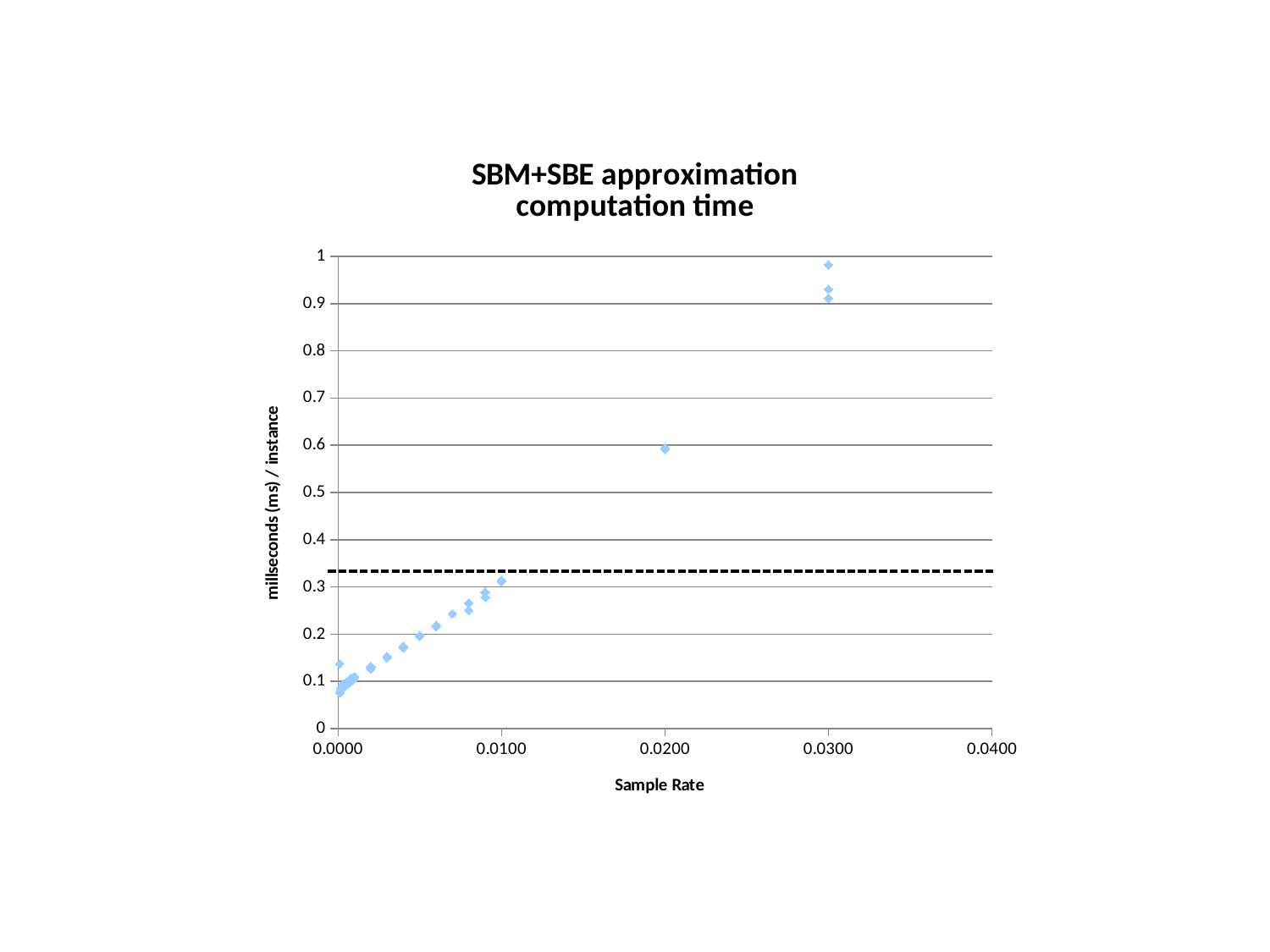

### Chart: SBM+SBE approximation
computation time

| Category | ms/instance |
|---|---|